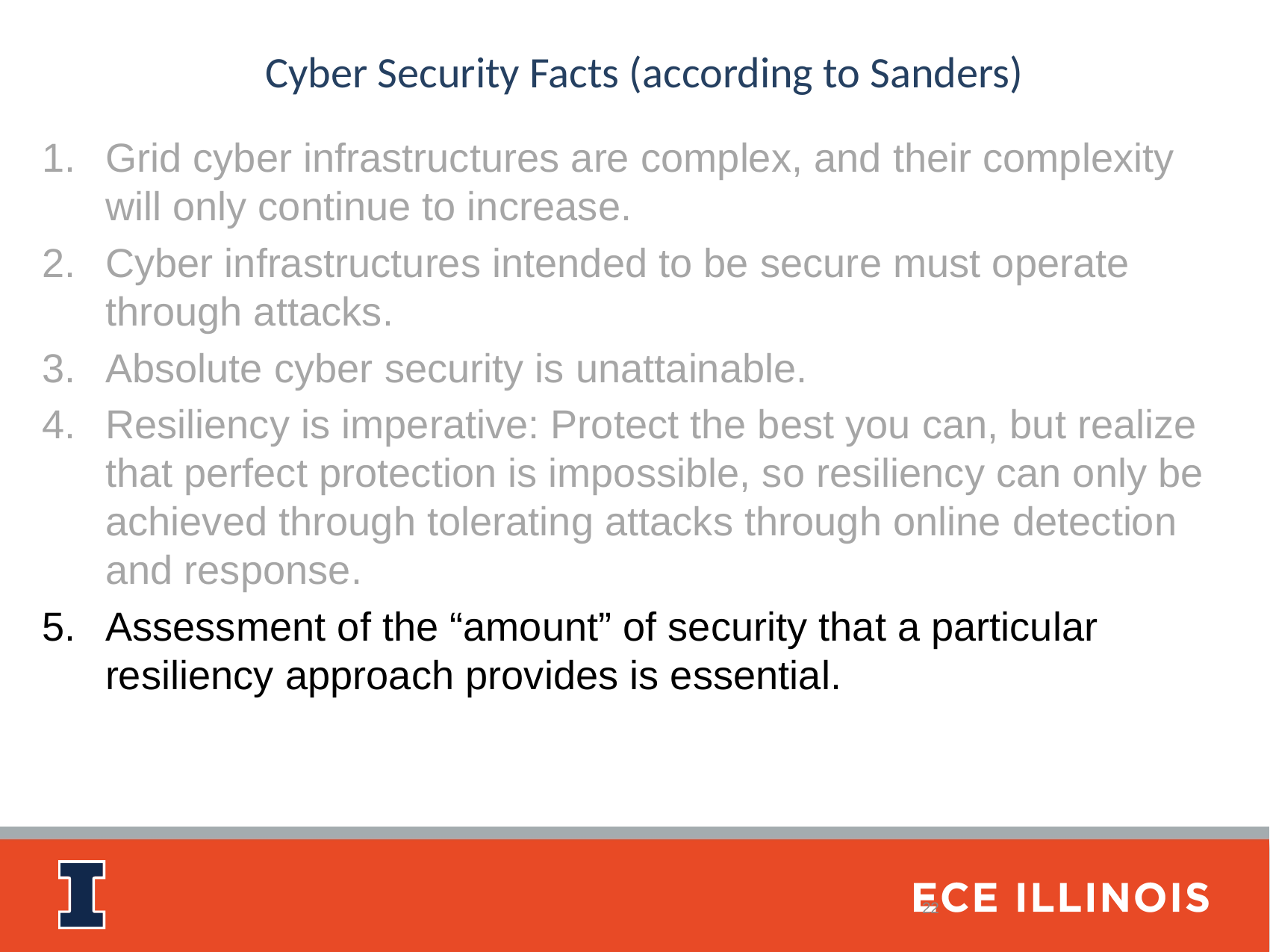

22
# Cyber Security Facts (according to Sanders)
Grid cyber infrastructures are complex, and their complexity will only continue to increase.
Cyber infrastructures intended to be secure must operate through attacks.
Absolute cyber security is unattainable.
Resiliency is imperative: Protect the best you can, but realize that perfect protection is impossible, so resiliency can only be achieved through tolerating attacks through online detection and response.
Assessment of the “amount” of security that a particular resiliency approach provides is essential.